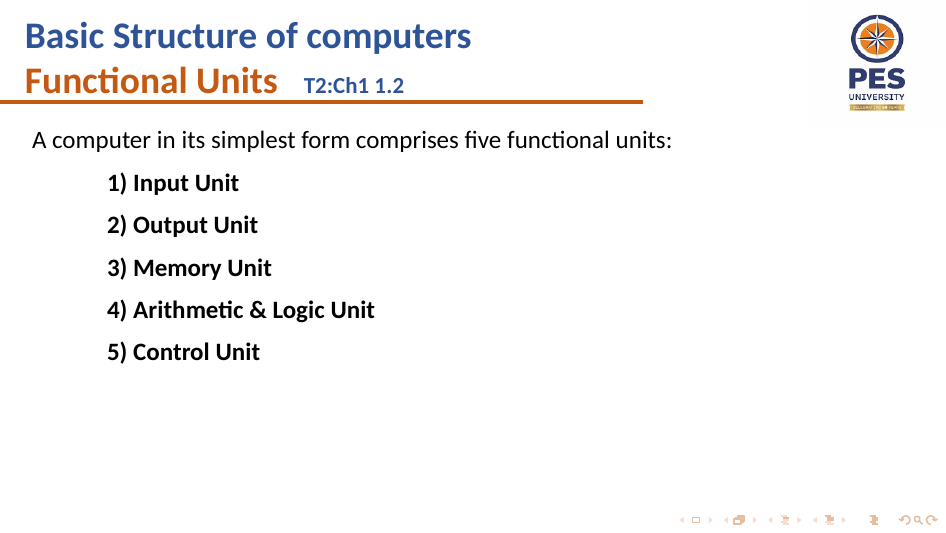

Basic Structure of computers
Functional Units   T2:Ch1 1.2

A computer in its simplest form comprises five functional units:
1) Input Unit
2) Output Unit
3) Memory Unit
4) Arithmetic & Logic Unit
5) Control Unit